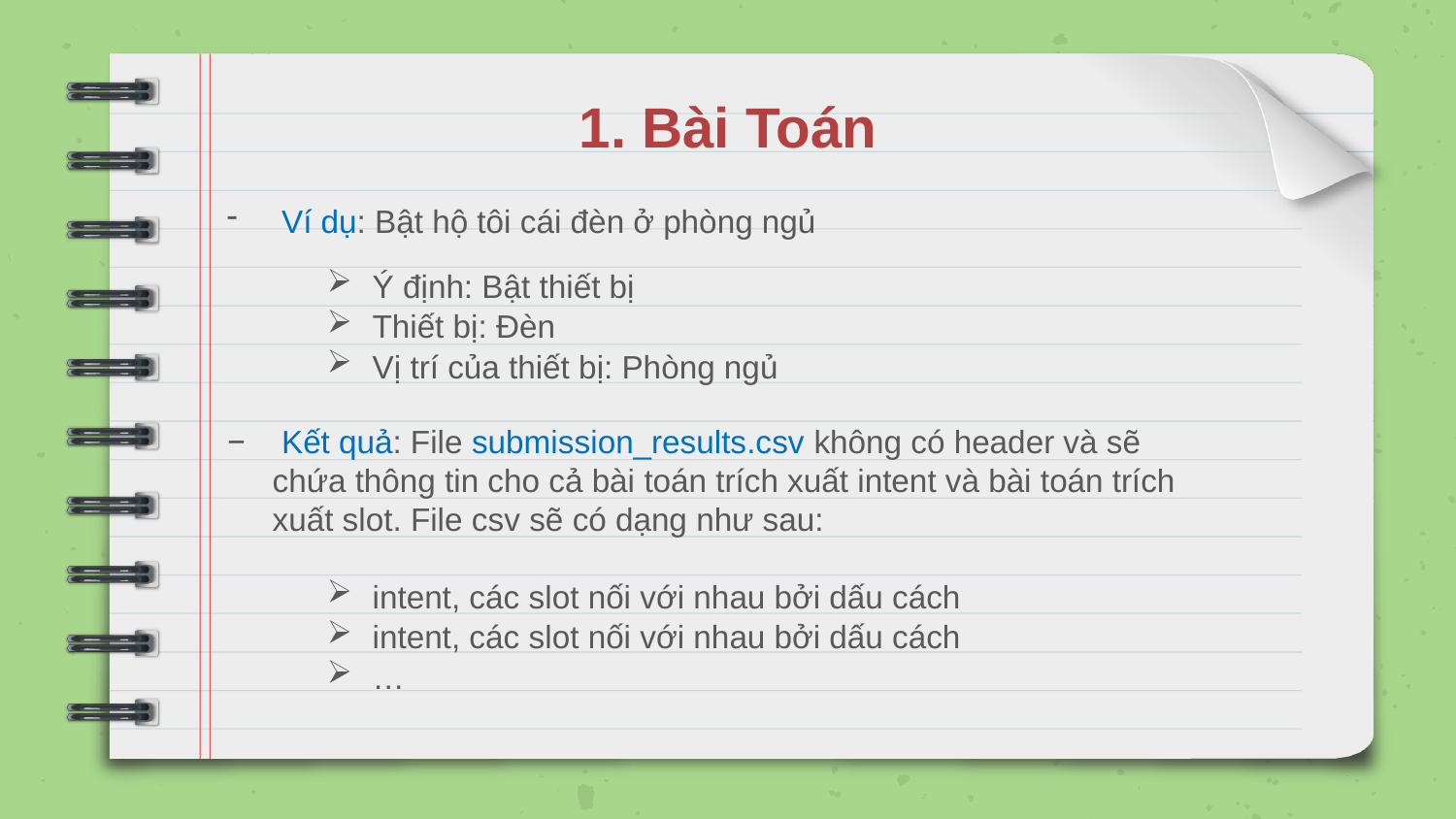

# 1. Bài Toán
 Ví dụ: Bật hộ tôi cái đèn ở phòng ngủ
Ý định: Bật thiết bị
Thiết bị: Đèn
Vị trí của thiết bị: Phòng ngủ
 Kết quả: File submission_results.csv không có header và sẽ chứa thông tin cho cả bài toán trích xuất intent và bài toán trích xuất slot. File csv sẽ có dạng như sau:
intent, các slot nối với nhau bởi dấu cách
intent, các slot nối với nhau bởi dấu cách
…